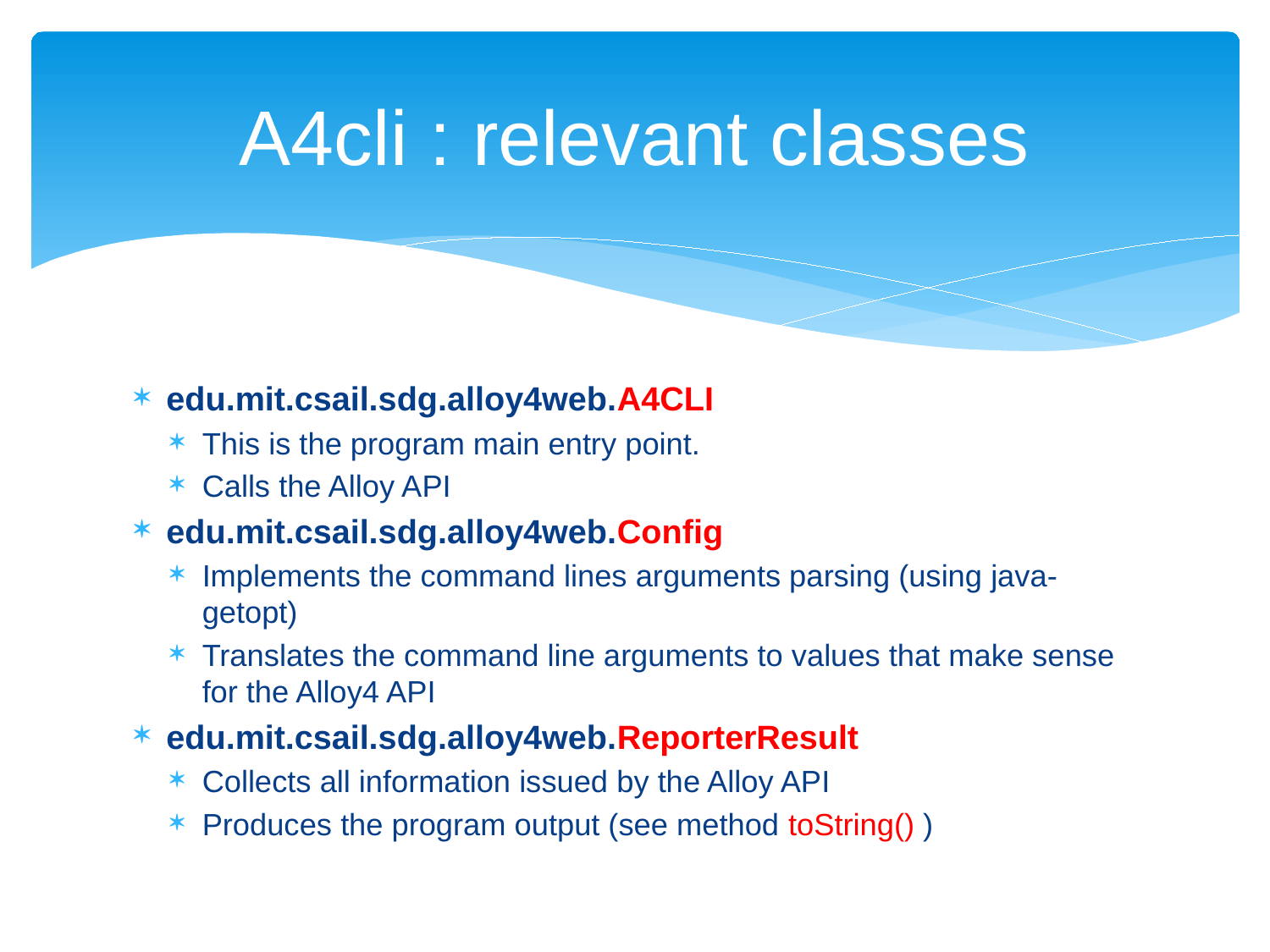

# A4cli : relevant classes
edu.mit.csail.sdg.alloy4web.A4CLI
This is the program main entry point.
Calls the Alloy API
edu.mit.csail.sdg.alloy4web.Config
Implements the command lines arguments parsing (using java-getopt)
Translates the command line arguments to values that make sense for the Alloy4 API
edu.mit.csail.sdg.alloy4web.ReporterResult
Collects all information issued by the Alloy API
Produces the program output (see method toString() )